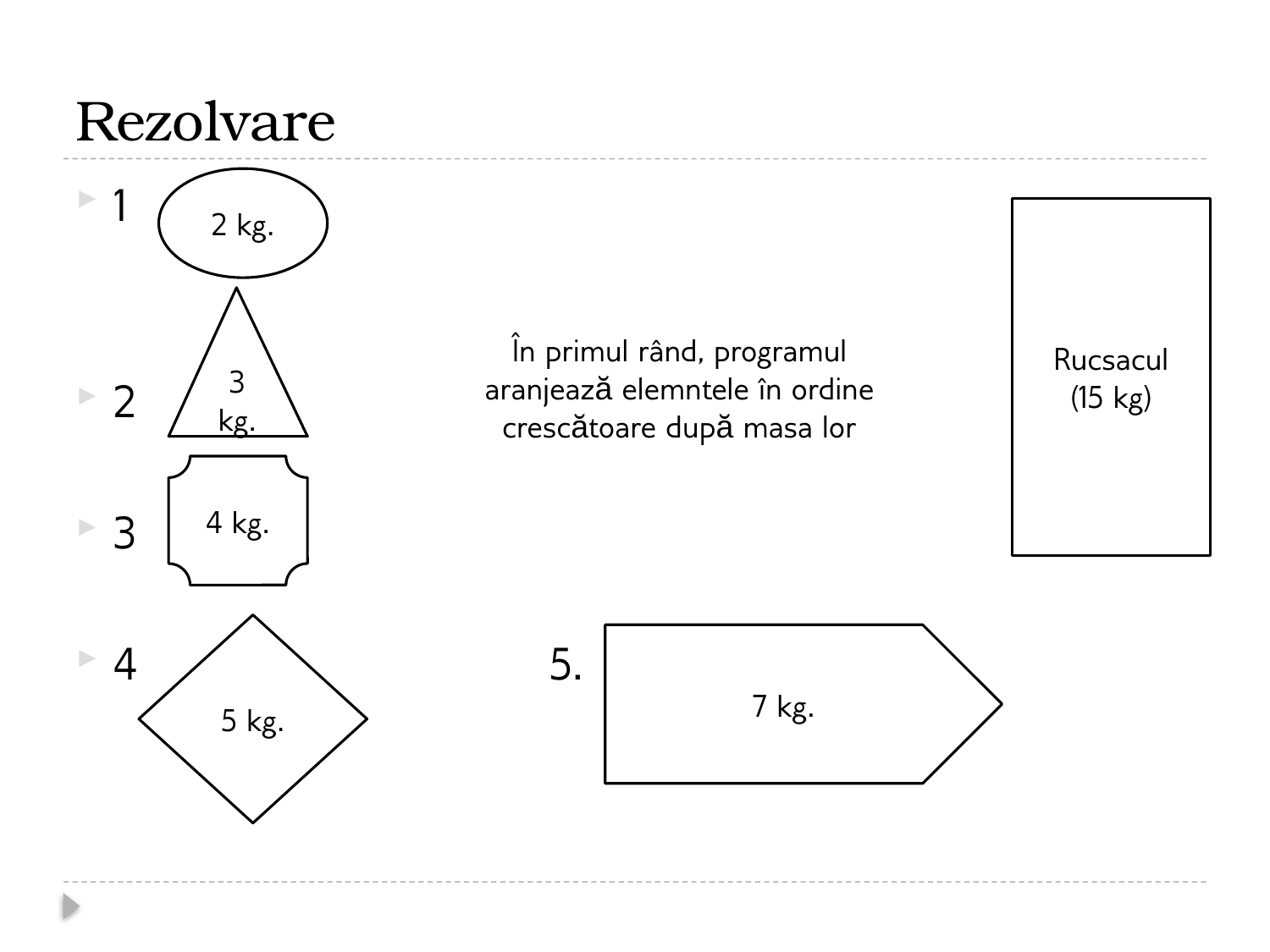

# Rezolvare
2 kg.
1

2

3

4                              5.

În primul rând, programul aranjează elemntele în ordine crescătoare după masa lor
Rucsacul
(15 kg)
3
kg.
4 kg.
5 kg.
7 kg.